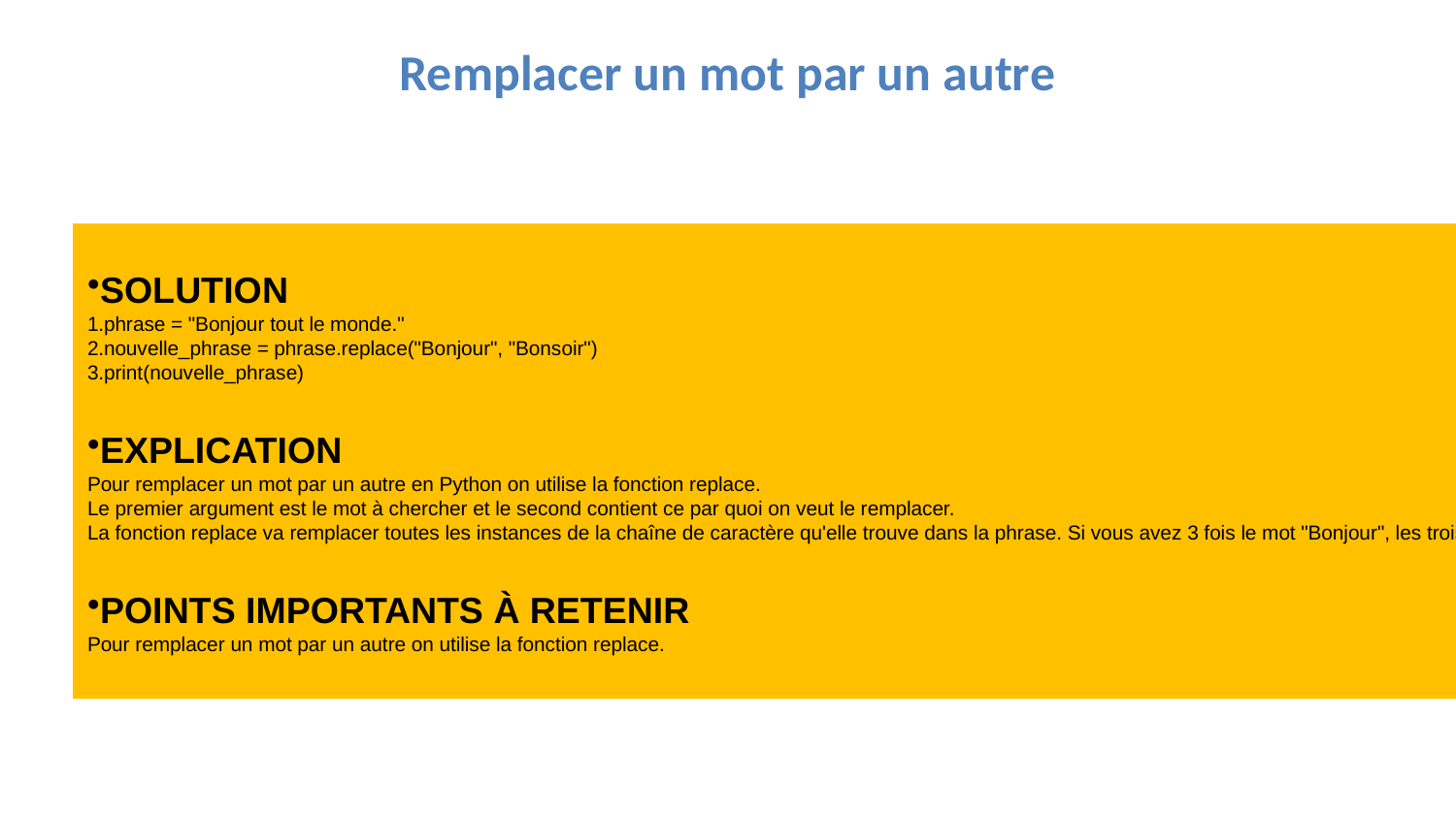

# Remplacer un mot par un autre
SOLUTION
phrase = "Bonjour tout le monde."
nouvelle_phrase = phrase.replace("Bonjour", "Bonsoir")
print(nouvelle_phrase)

EXPLICATION
Pour remplacer un mot par un autre en Python on utilise la fonction replace.
Le premier argument est le mot à chercher et le second contient ce par quoi on veut le remplacer.
La fonction replace va remplacer toutes les instances de la chaîne de caractère qu'elle trouve dans la phrase. Si vous avez 3 fois le mot "Bonjour", les trois occurrences du mot seront remplacées.

POINTS IMPORTANTS À RETENIR
Pour remplacer un mot par un autre on utilise la fonction replace.